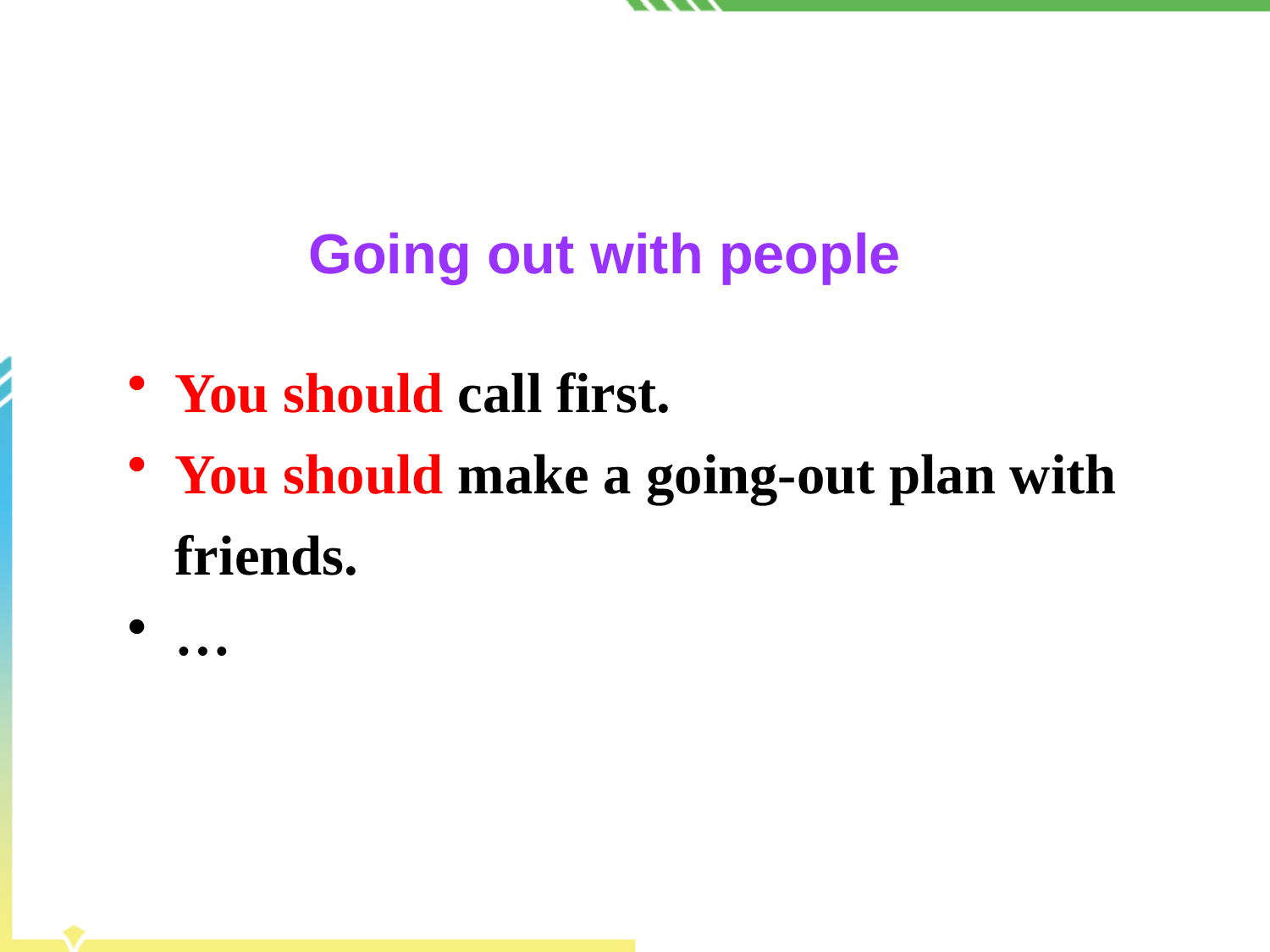

Going out with people
You should call first.
You should make a going-out plan with friends.
…